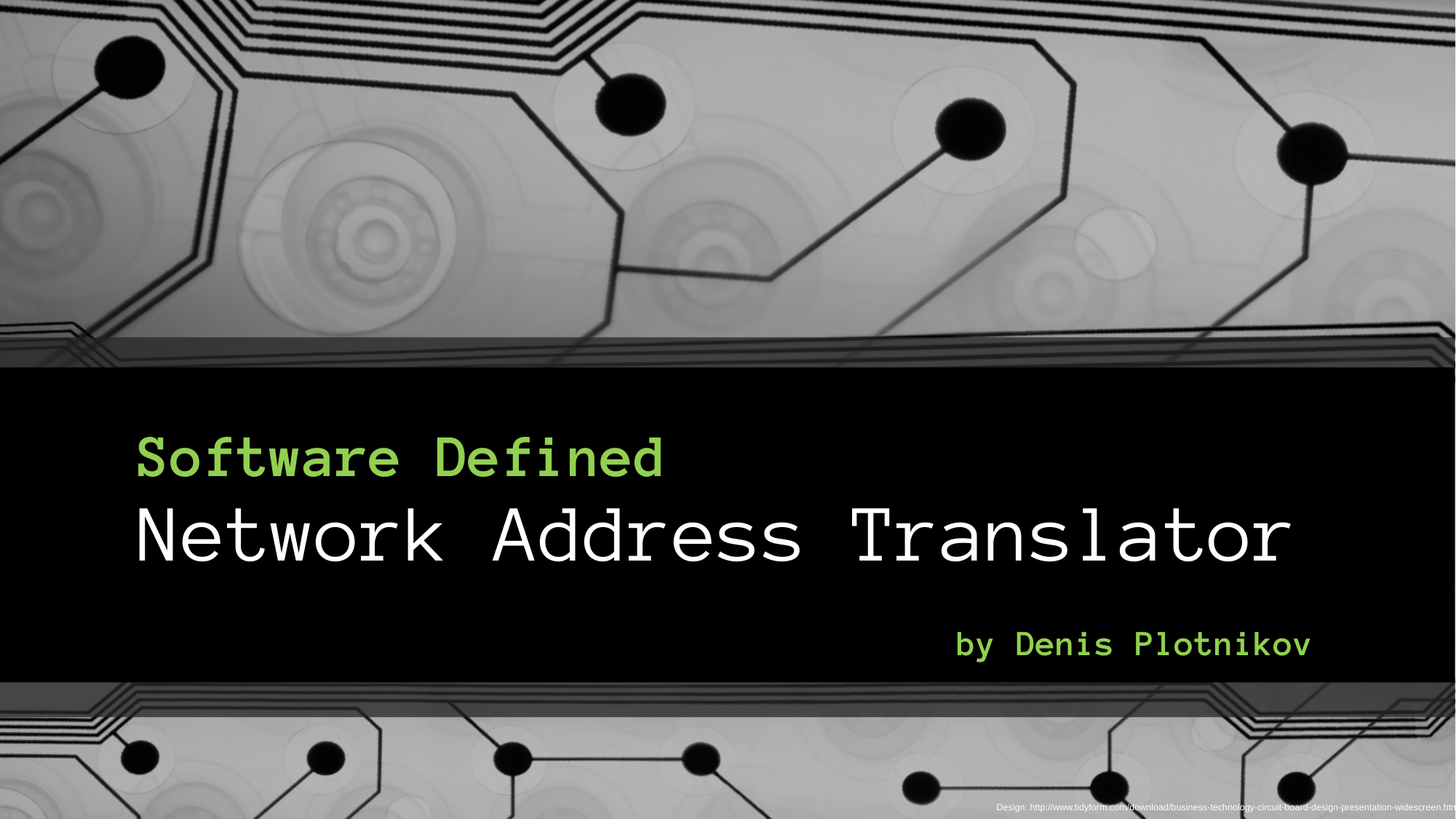

# Network Address Translator
Software Defined
by Denis Plotnikov
Design: http://www.tidyform.com/download/business-technology-circuit-board-design-presentation-widescreen.html